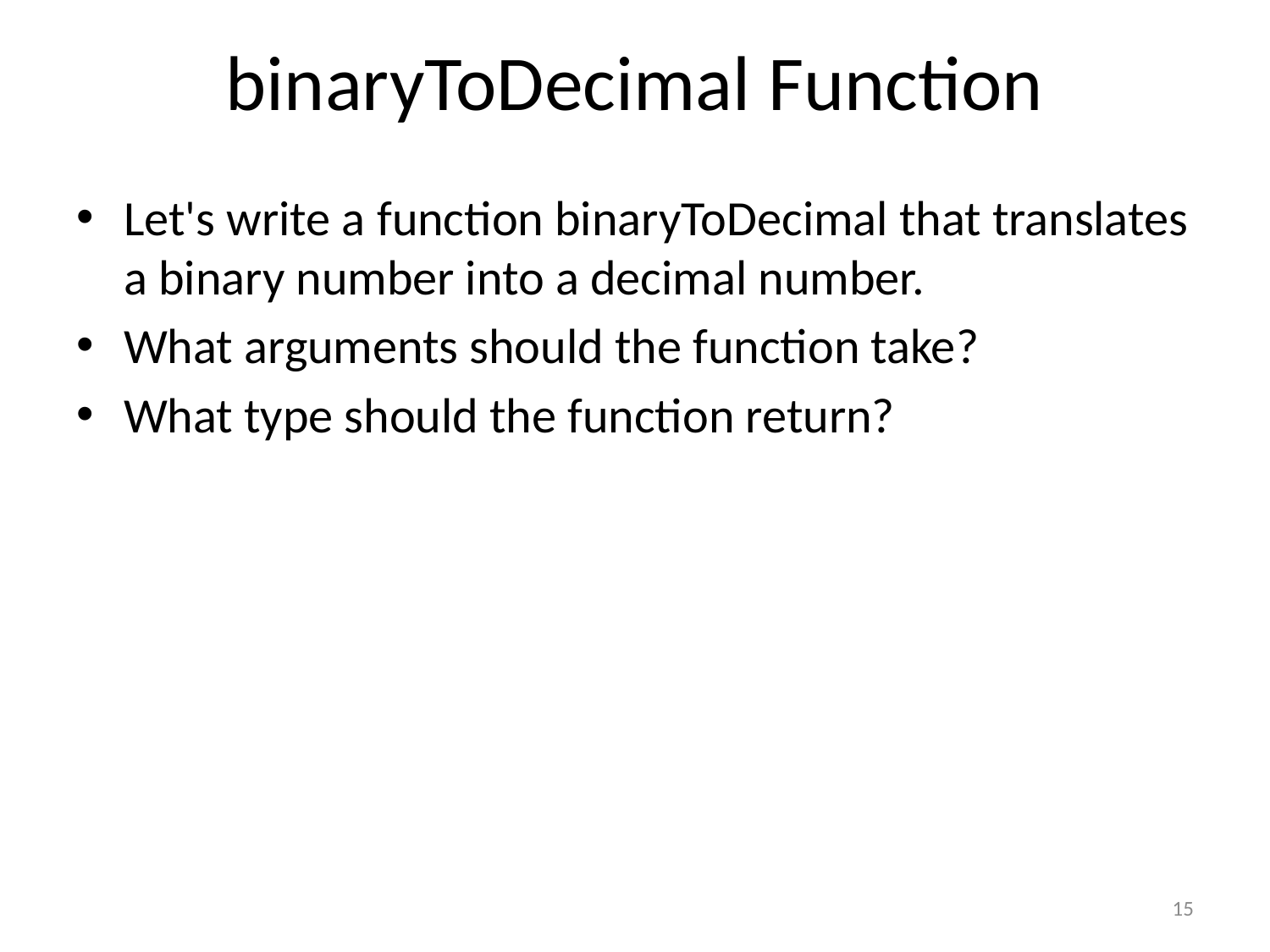

# binaryToDecimal Function
Let's write a function binaryToDecimal that translates a binary number into a decimal number.
What arguments should the function take?
What type should the function return?
15